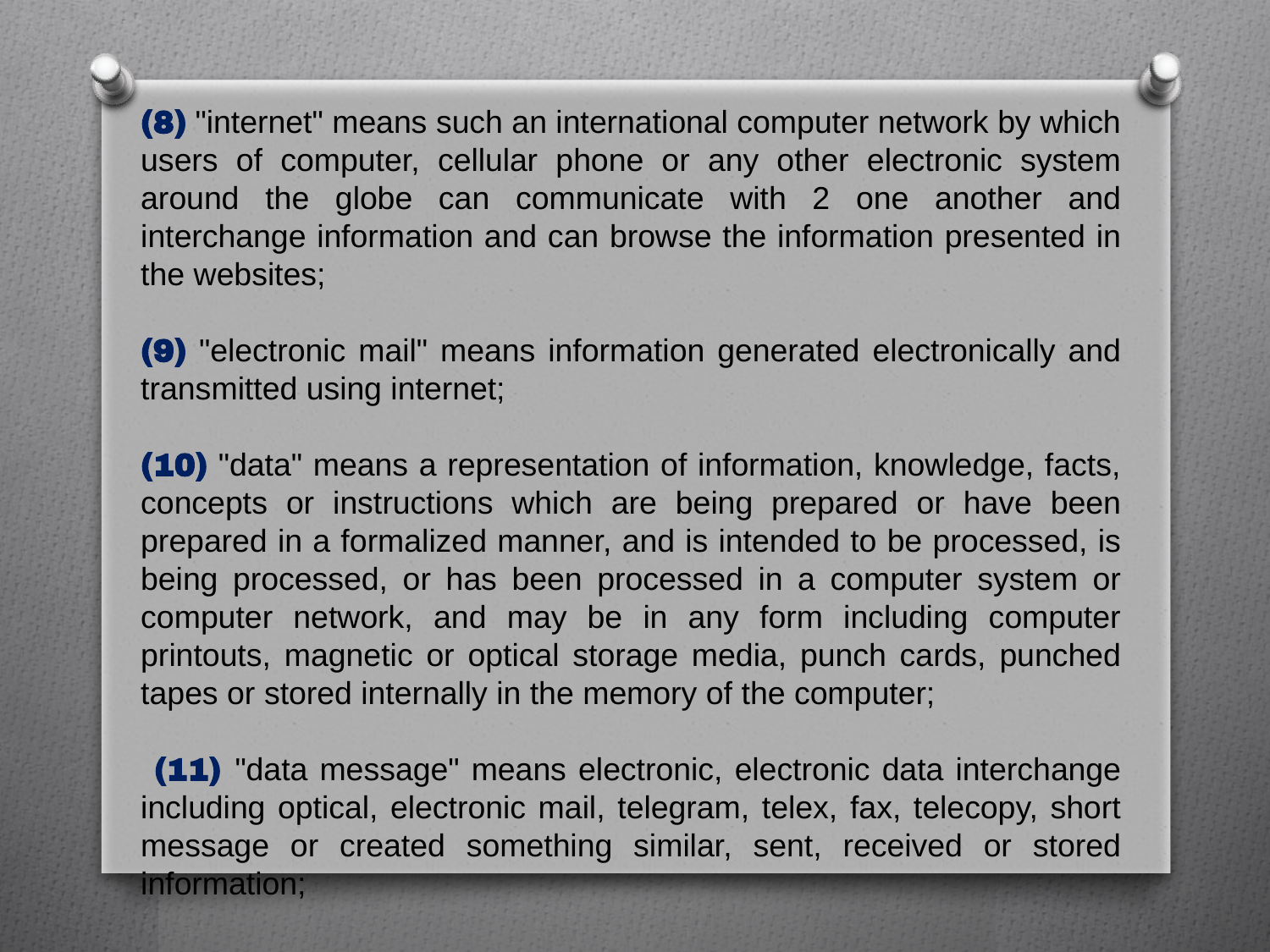

(8) "internet" means such an international computer network by which users of computer, cellular phone or any other electronic system around the globe can communicate with 2 one another and interchange information and can browse the information presented in the websites;

(9) "electronic mail" means information generated electronically and transmitted using internet;

(10) "data" means a representation of information, knowledge, facts, concepts or instructions which are being prepared or have been prepared in a formalized manner, and is intended to be processed, is being processed, or has been processed in a computer system or computer network, and may be in any form including computer printouts, magnetic or optical storage media, punch cards, punched tapes or stored internally in the memory of the computer;

 (11) "data message" means electronic, electronic data interchange including optical, electronic mail, telegram, telex, fax, telecopy, short message or created something similar, sent, received or stored information;